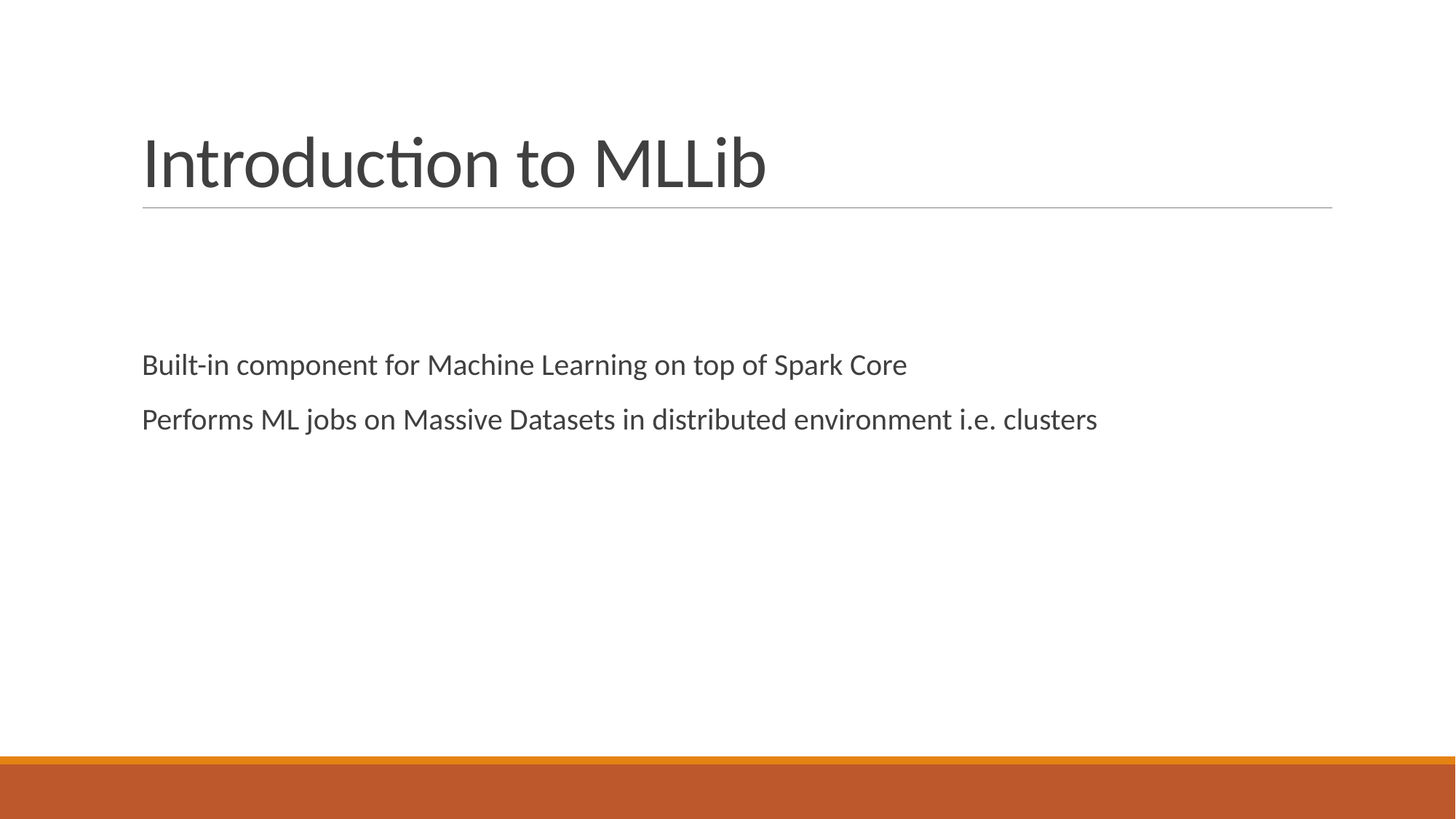

# Introduction to MLLib
Built-in component for Machine Learning on top of Spark Core
Performs ML jobs on Massive Datasets in distributed environment i.e. clusters